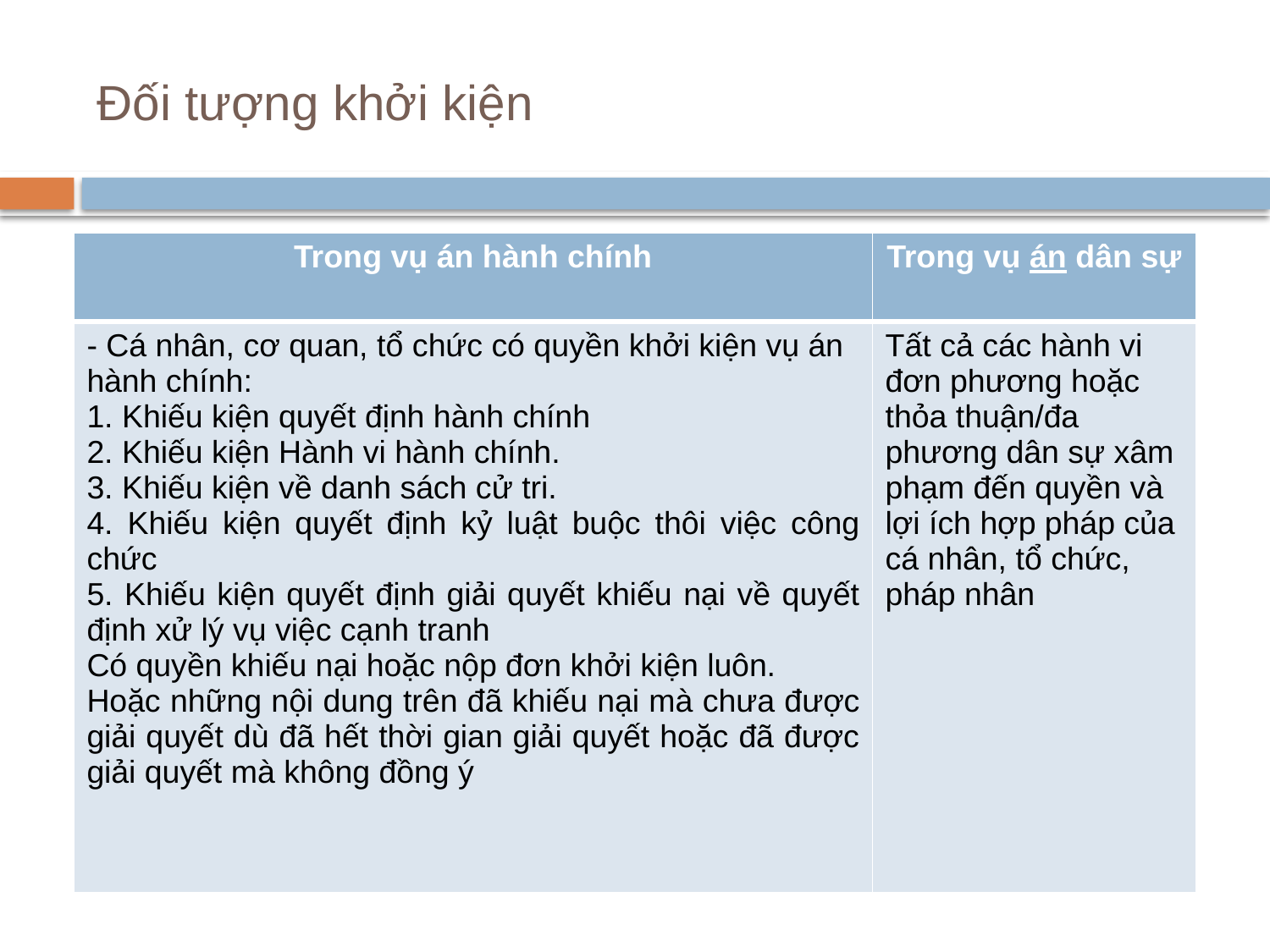

# Đối tượng khởi kiện
| Trong vụ án hành chính | Trong vụ án dân sự |
| --- | --- |
| - Cá nhân, cơ quan, tổ chức có quyền khởi kiện vụ án hành chính: 1. Khiếu kiện quyết định hành chính 2. Khiếu kiện Hành vi hành chính. 3. Khiếu kiện về danh sách cử tri. 4. Khiếu kiện quyết định kỷ luật buộc thôi việc công chức 5. Khiếu kiện quyết định giải quyết khiếu nại về quyết định xử lý vụ việc cạnh tranh Có quyền khiếu nại hoặc nộp đơn khởi kiện luôn. Hoặc những nội dung trên đã khiếu nại mà chưa được giải quyết dù đã hết thời gian giải quyết hoặc đã được giải quyết mà không đồng ý | Tất cả các hành vi đơn phương hoặc thỏa thuận/đa phương dân sự xâm phạm đến quyền và lợi ích hợp pháp của cá nhân, tổ chức, pháp nhân |